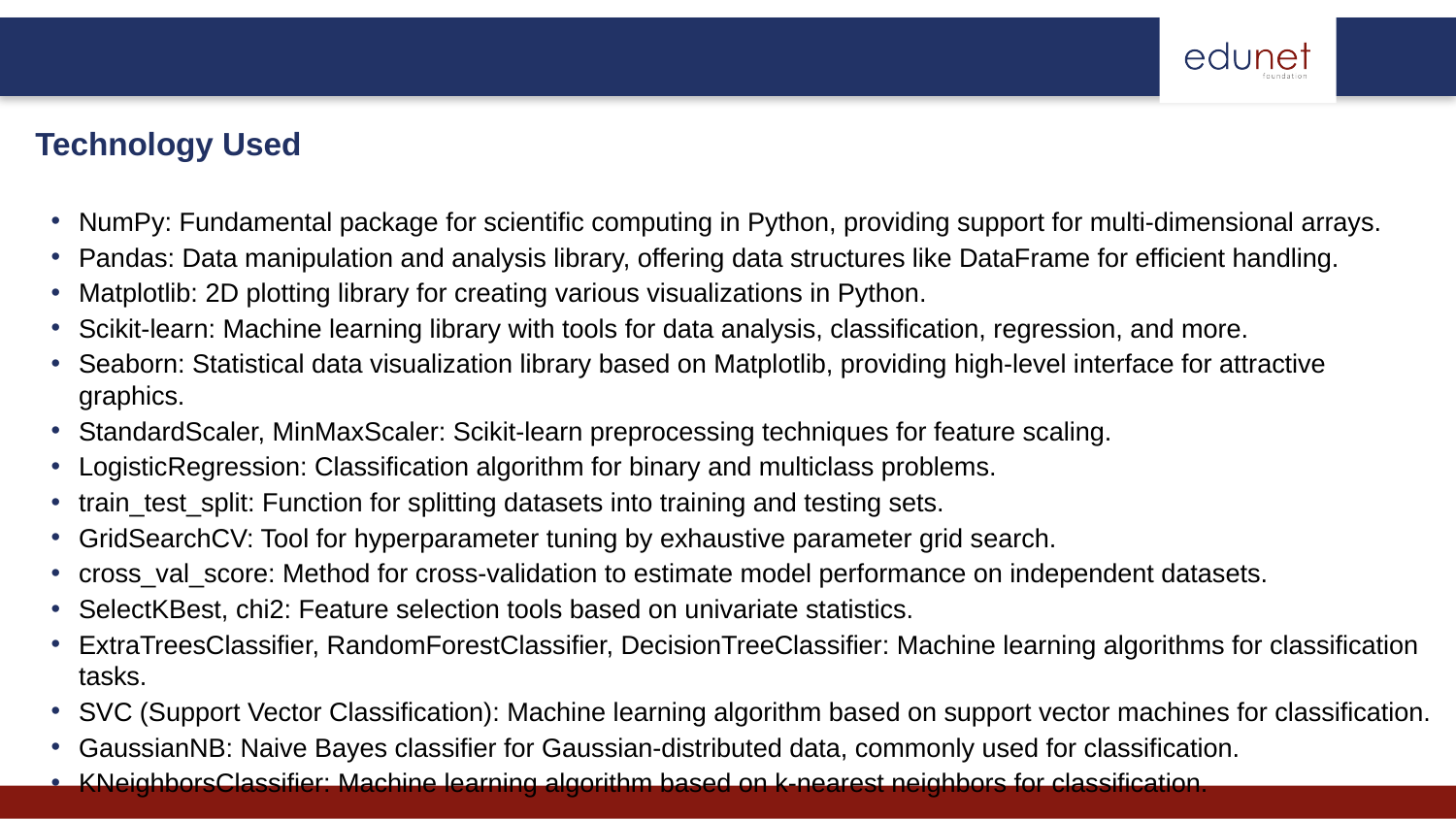

Technology Used
NumPy: Fundamental package for scientific computing in Python, providing support for multi-dimensional arrays.
Pandas: Data manipulation and analysis library, offering data structures like DataFrame for efficient handling.
Matplotlib: 2D plotting library for creating various visualizations in Python.
Scikit-learn: Machine learning library with tools for data analysis, classification, regression, and more.
Seaborn: Statistical data visualization library based on Matplotlib, providing high-level interface for attractive graphics.
StandardScaler, MinMaxScaler: Scikit-learn preprocessing techniques for feature scaling.
LogisticRegression: Classification algorithm for binary and multiclass problems.
train_test_split: Function for splitting datasets into training and testing sets.
GridSearchCV: Tool for hyperparameter tuning by exhaustive parameter grid search.
cross_val_score: Method for cross-validation to estimate model performance on independent datasets.
SelectKBest, chi2: Feature selection tools based on univariate statistics.
ExtraTreesClassifier, RandomForestClassifier, DecisionTreeClassifier: Machine learning algorithms for classification tasks.
SVC (Support Vector Classification): Machine learning algorithm based on support vector machines for classification.
GaussianNB: Naive Bayes classifier for Gaussian-distributed data, commonly used for classification.
KNeighborsClassifier: Machine learning algorithm based on k-nearest neighbors for classification.